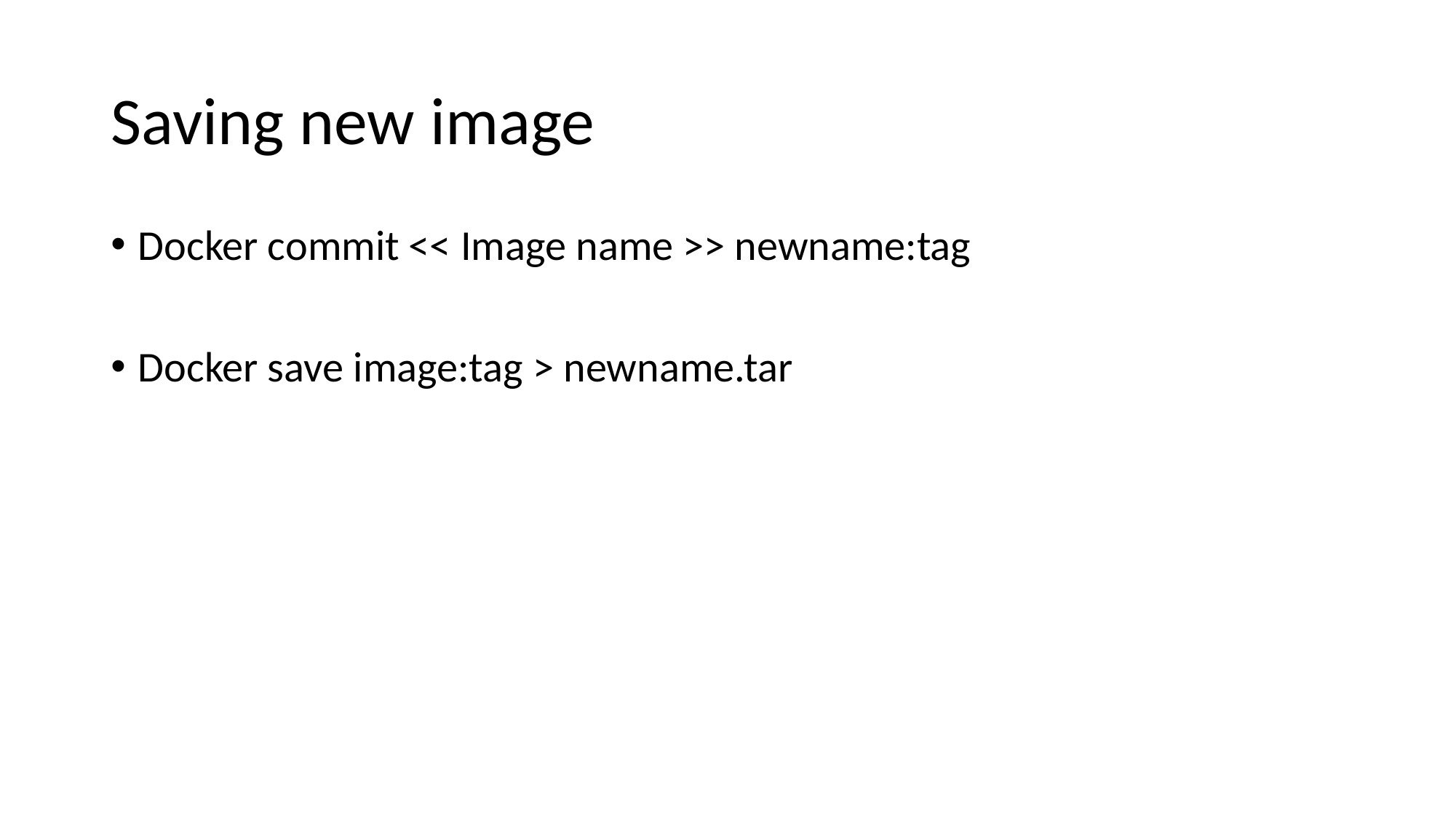

# Saving new image
Docker commit << Image name >> newname:tag

Docker save image:tag > newname.tar